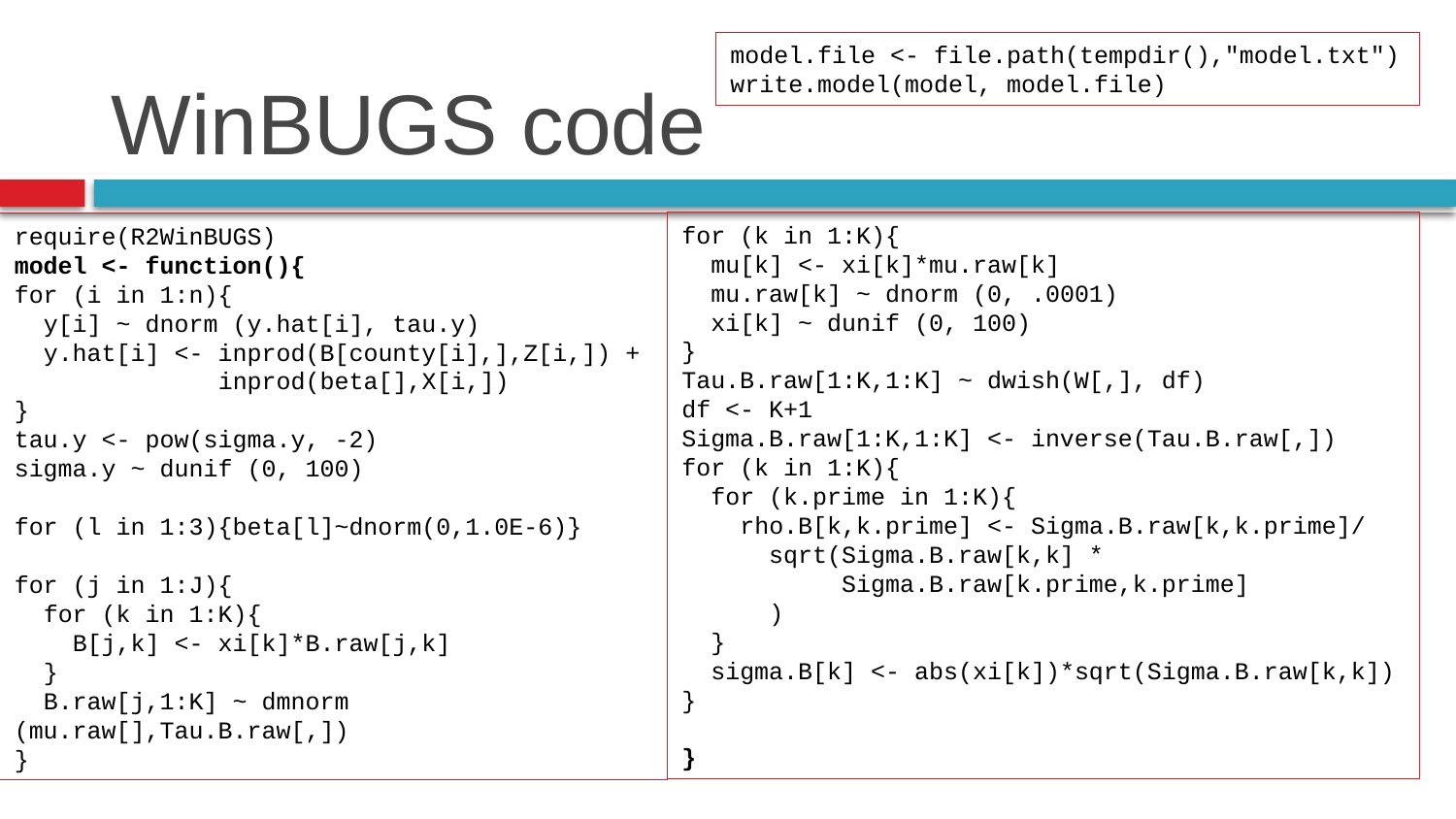

# WinBUGS code
model.file <- file.path(tempdir(),"model.txt")
write.model(model, model.file)
for (k in 1:K){
  mu[k] <- xi[k]*mu.raw[k]
  mu.raw[k] ~ dnorm (0, .0001)
  xi[k] ~ dunif (0, 100)
}
Tau.B.raw[1:K,1:K] ~ dwish(W[,], df)
df <- K+1
Sigma.B.raw[1:K,1:K] <- inverse(Tau.B.raw[,])
for (k in 1:K){
  for (k.prime in 1:K){
    rho.B[k,k.prime] <- Sigma.B.raw[k,k.prime]/
      sqrt(Sigma.B.raw[k,k] *
           Sigma.B.raw[k.prime,k.prime]
      )
  }
  sigma.B[k] <- abs(xi[k])*sqrt(Sigma.B.raw[k,k])
}

}
require(R2WinBUGS)
model <- function(){
for (i in 1:n){
  y[i] ~ dnorm (y.hat[i], tau.y)
  y.hat[i] <- inprod(B[county[i],],Z[i,]) +
              inprod(beta[],X[i,])
}
tau.y <- pow(sigma.y, -2)
sigma.y ~ dunif (0, 100)

for (l in 1:3){beta[l]~dnorm(0,1.0E-6)}

for (j in 1:J){
  for (k in 1:K){
    B[j,k] <- xi[k]*B.raw[j,k]
  }
  B.raw[j,1:K] ~ dmnorm (mu.raw[],Tau.B.raw[,])
}